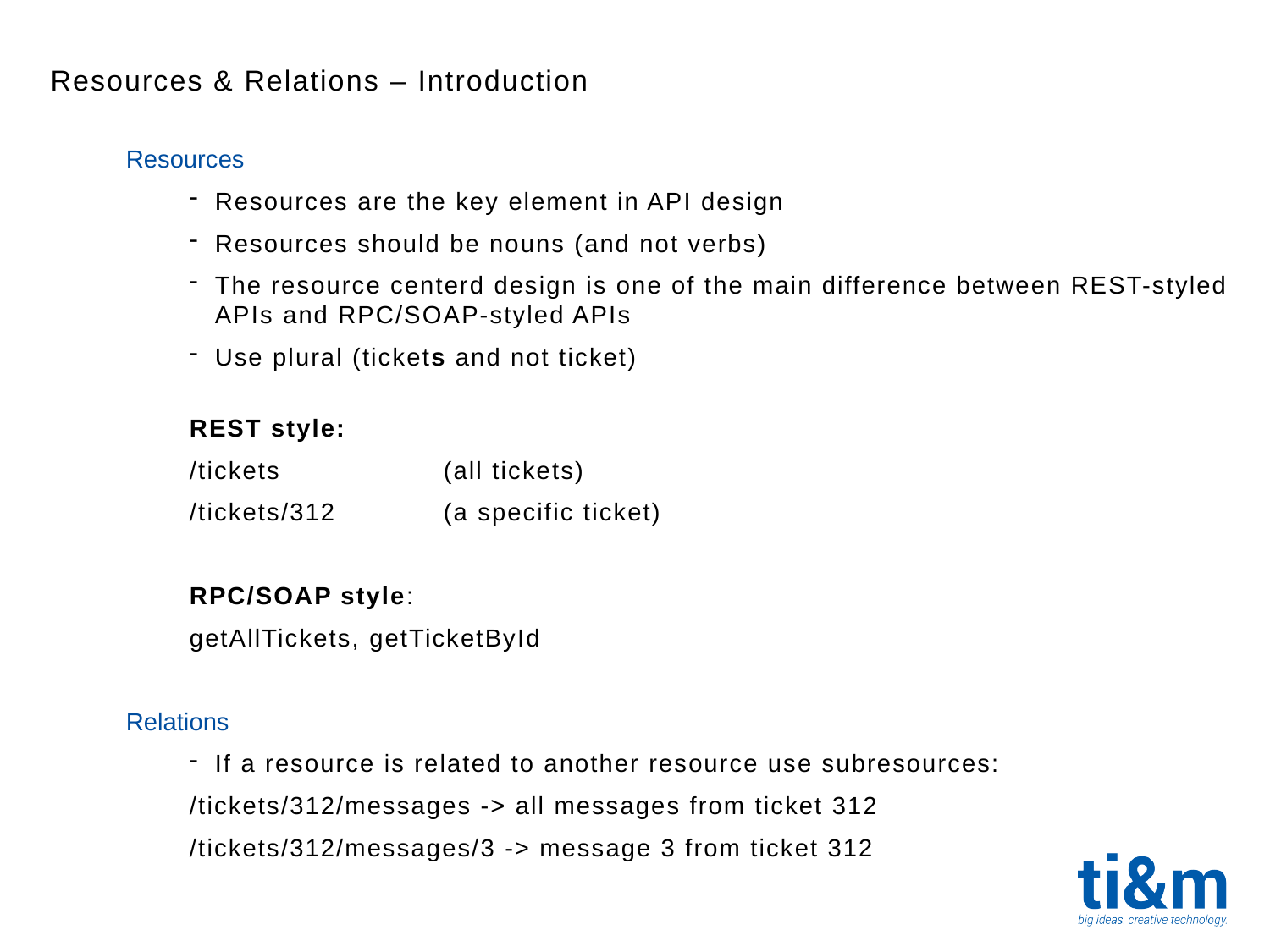

Resources & Relations – Introduction
Resources
Resources are the key element in API design
Resources should be nouns (and not verbs)
The resource centerd design is one of the main difference between REST-styled APIs and RPC/SOAP-styled APIs
Use plural (tickets and not ticket)
REST style:
/tickets 		(all tickets)
/tickets/312 	(a specific ticket)

RPC/SOAP style:
getAllTickets, getTicketById

Relations
If a resource is related to another resource use subresources:
/tickets/312/messages -> all messages from ticket 312
/tickets/312/messages/3 -> message 3 from ticket 312